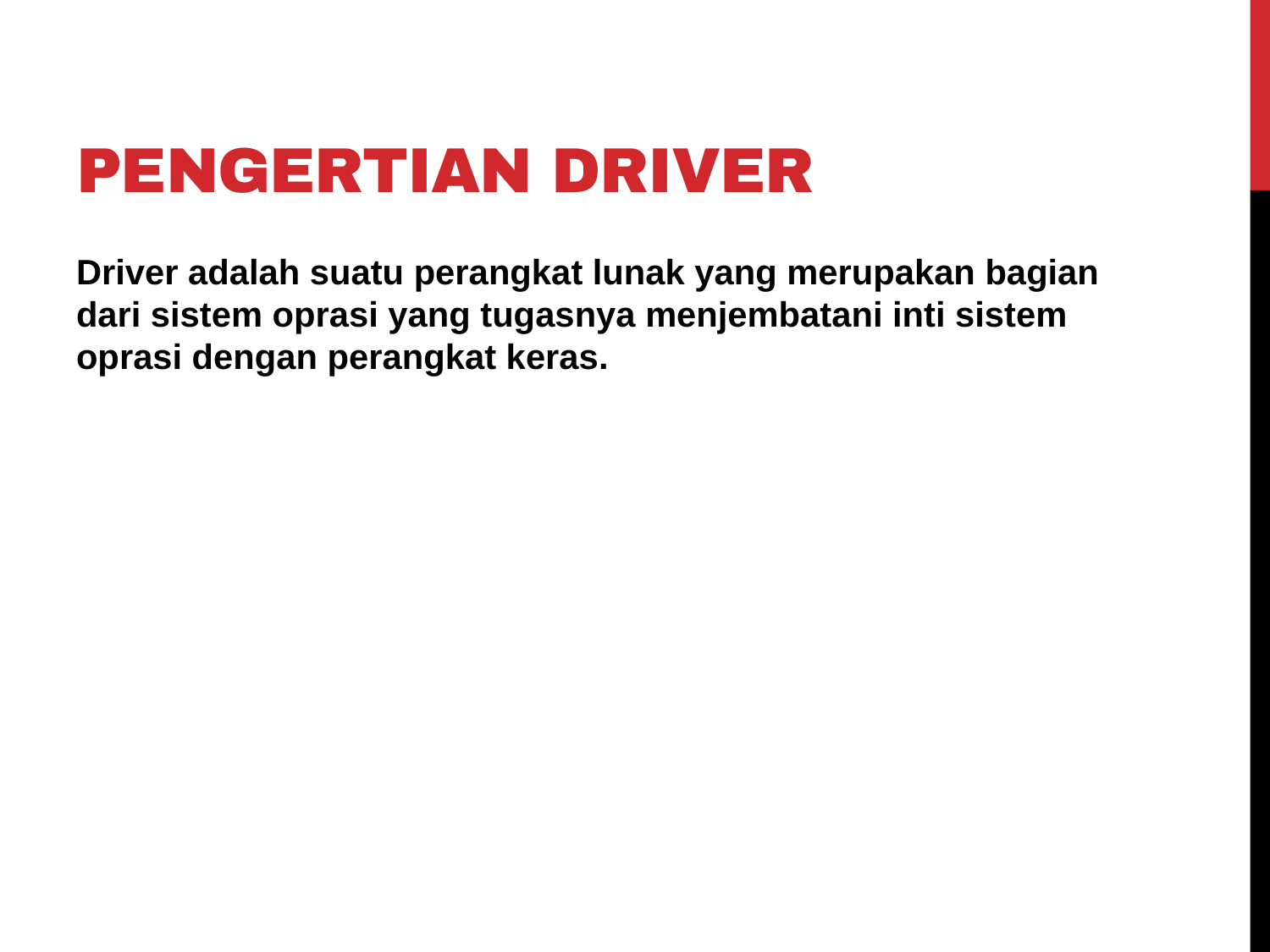

# Pengertian driver
Driver adalah suatu perangkat lunak yang merupakan bagian dari sistem oprasi yang tugasnya menjembatani inti sistem oprasi dengan perangkat keras.